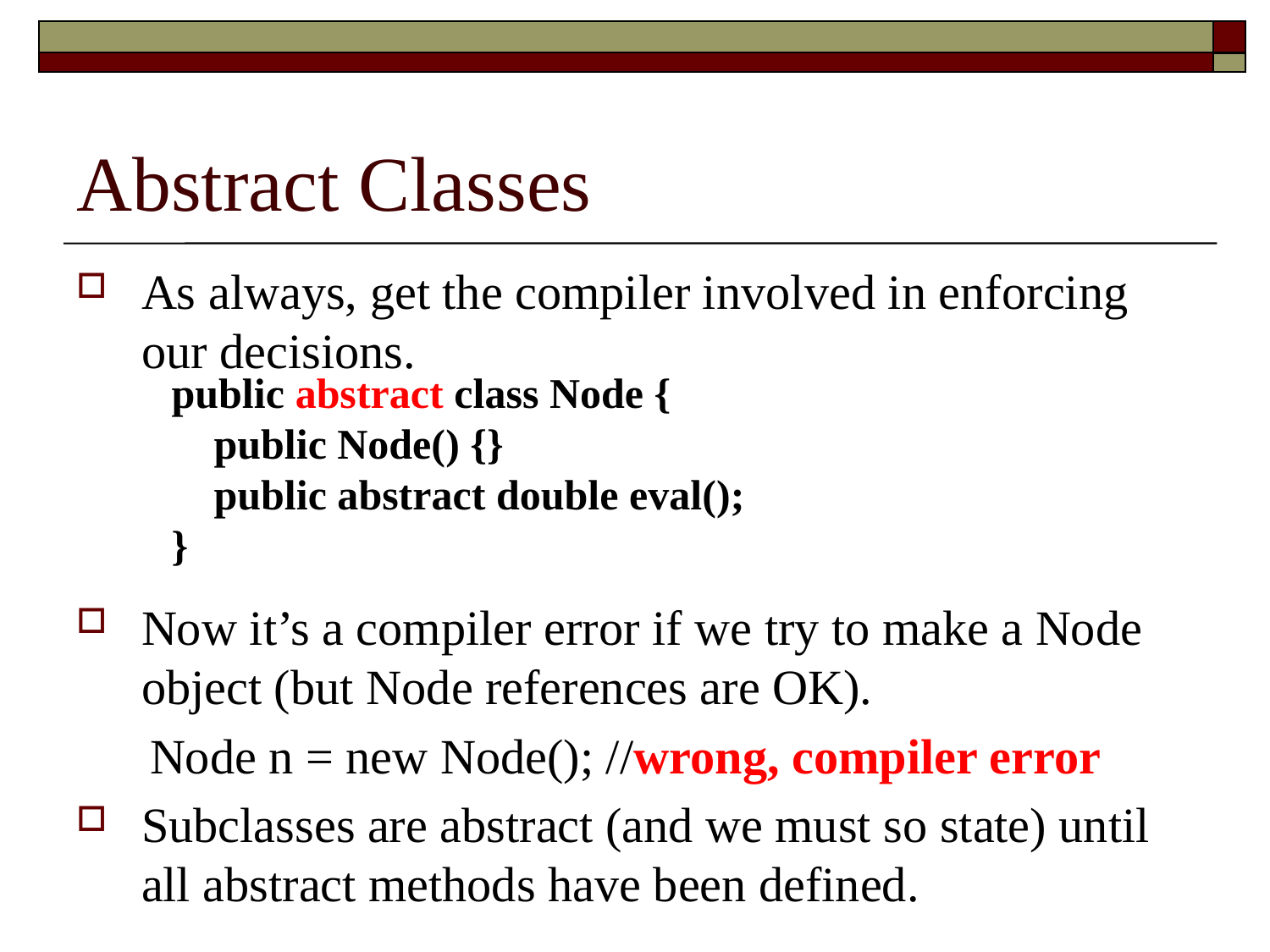

# Abstract Classes
As always, get the compiler involved in enforcing our decisions.

Now it’s a compiler error if we try to make a Node object (but Node references are OK).
      Node n = new Node(); //wrong, compiler error
Subclasses are abstract (and we must so state) until all abstract methods have been defined.
public abstract class Node {
    public Node() {}
    public abstract double eval();
}